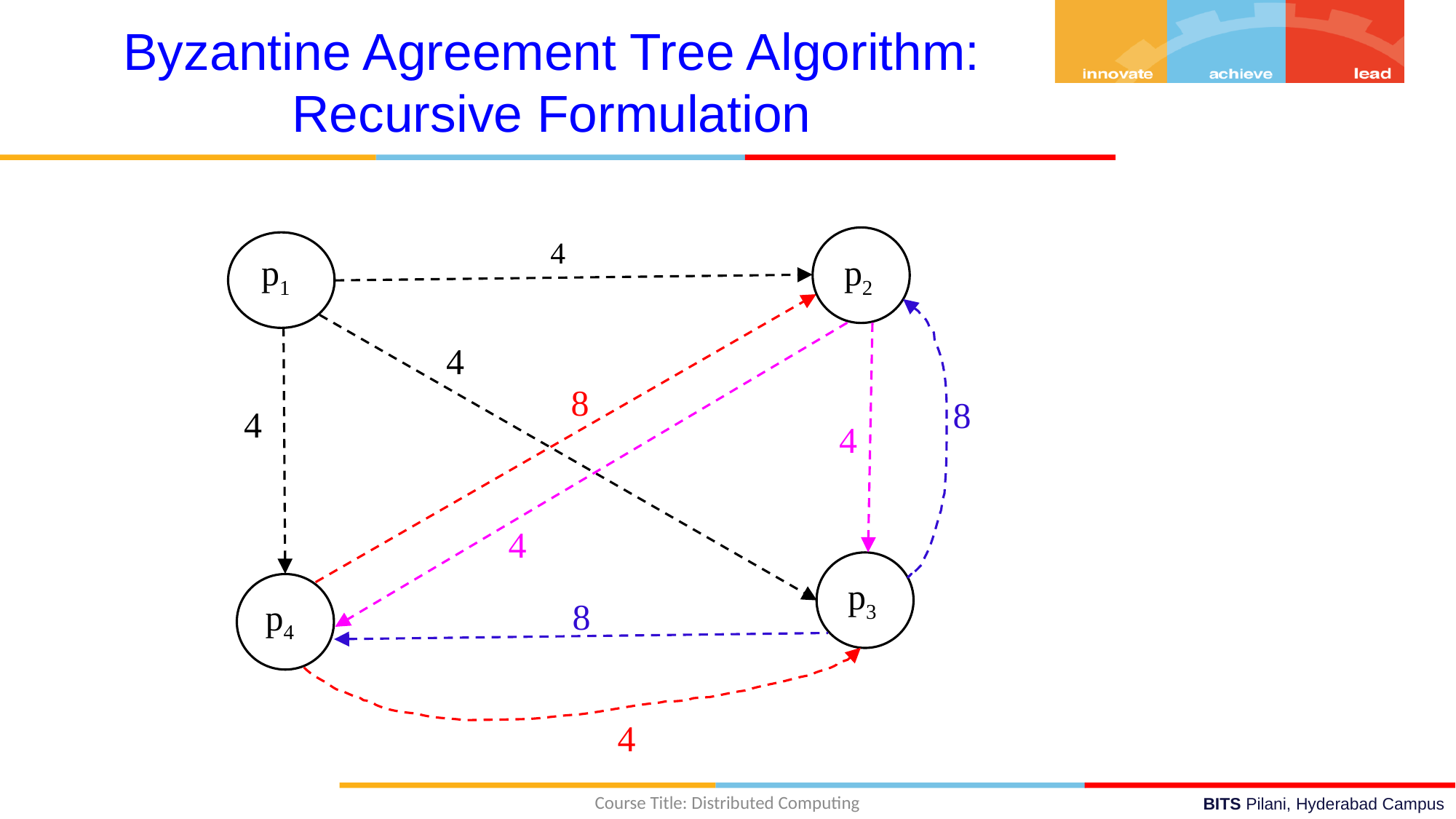

Byzantine Agreement Tree Algorithm: Recursive Formulation

4

p1
p2

4
8
8
4
4
4
p3

8
p4

4

Course Title: Distributed Computing